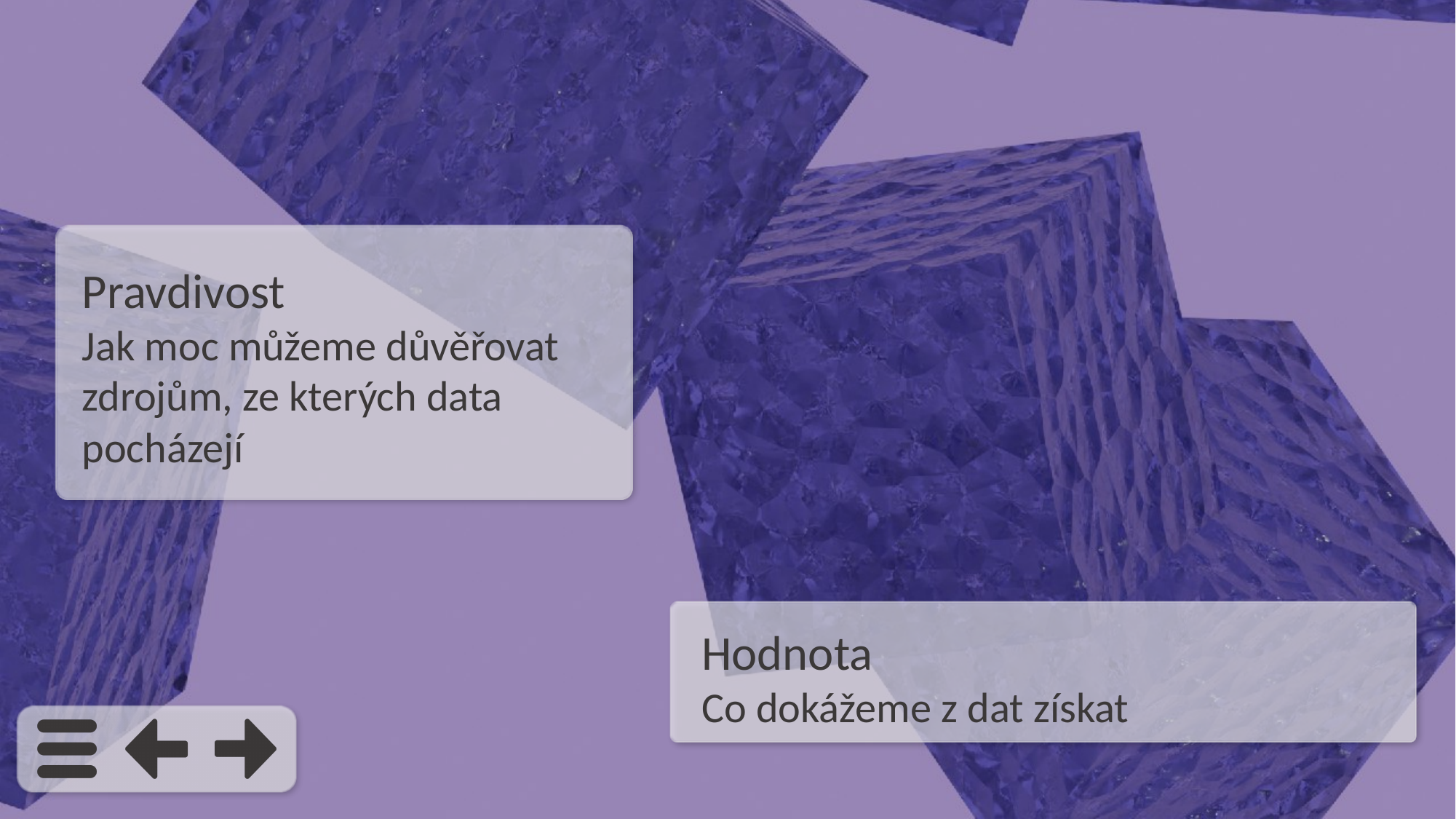

Pravdivost
Jak moc můžeme důvěřovat zdrojům, ze kterých data pocházejí

Hodnota
Co dokážeme z dat získat